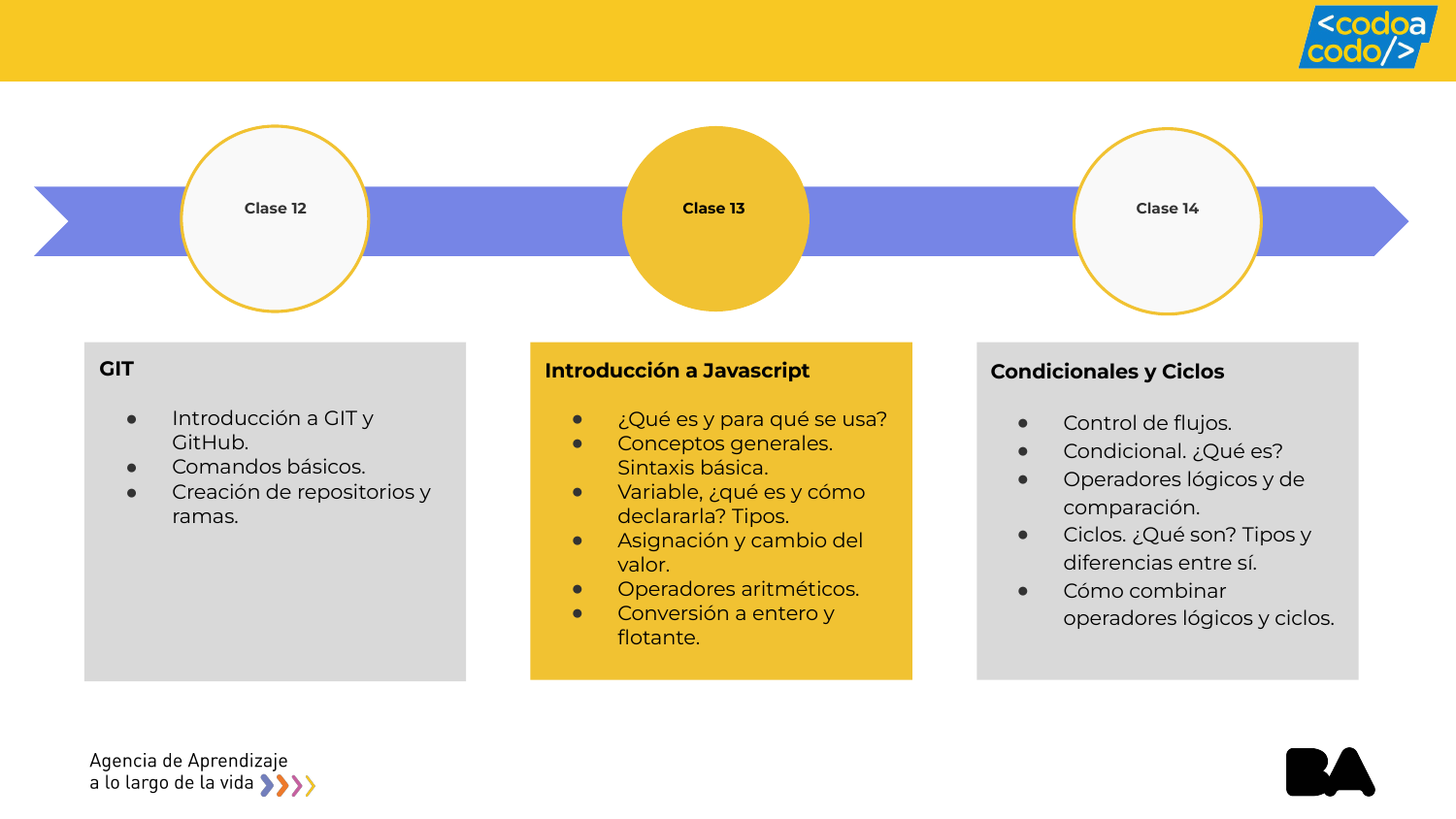

# Clase 12
Clase 13
Clase 14
GIT

Introducción a GIT y GitHub.
Comandos básicos.
Creación de repositorios y ramas.
Introducción a Javascript

¿Qué es y para qué se usa?
Conceptos generales. Sintaxis básica.
Variable, ¿qué es y cómo declararla? Tipos.
Asignación y cambio del valor.
Operadores aritméticos.
Conversión a entero y flotante.
Condicionales y Ciclos

Control de flujos.
Condicional. ¿Qué es?
Operadores lógicos y de comparación.
Ciclos. ¿Qué son? Tipos y diferencias entre sí.
Cómo combinar operadores lógicos y ciclos.